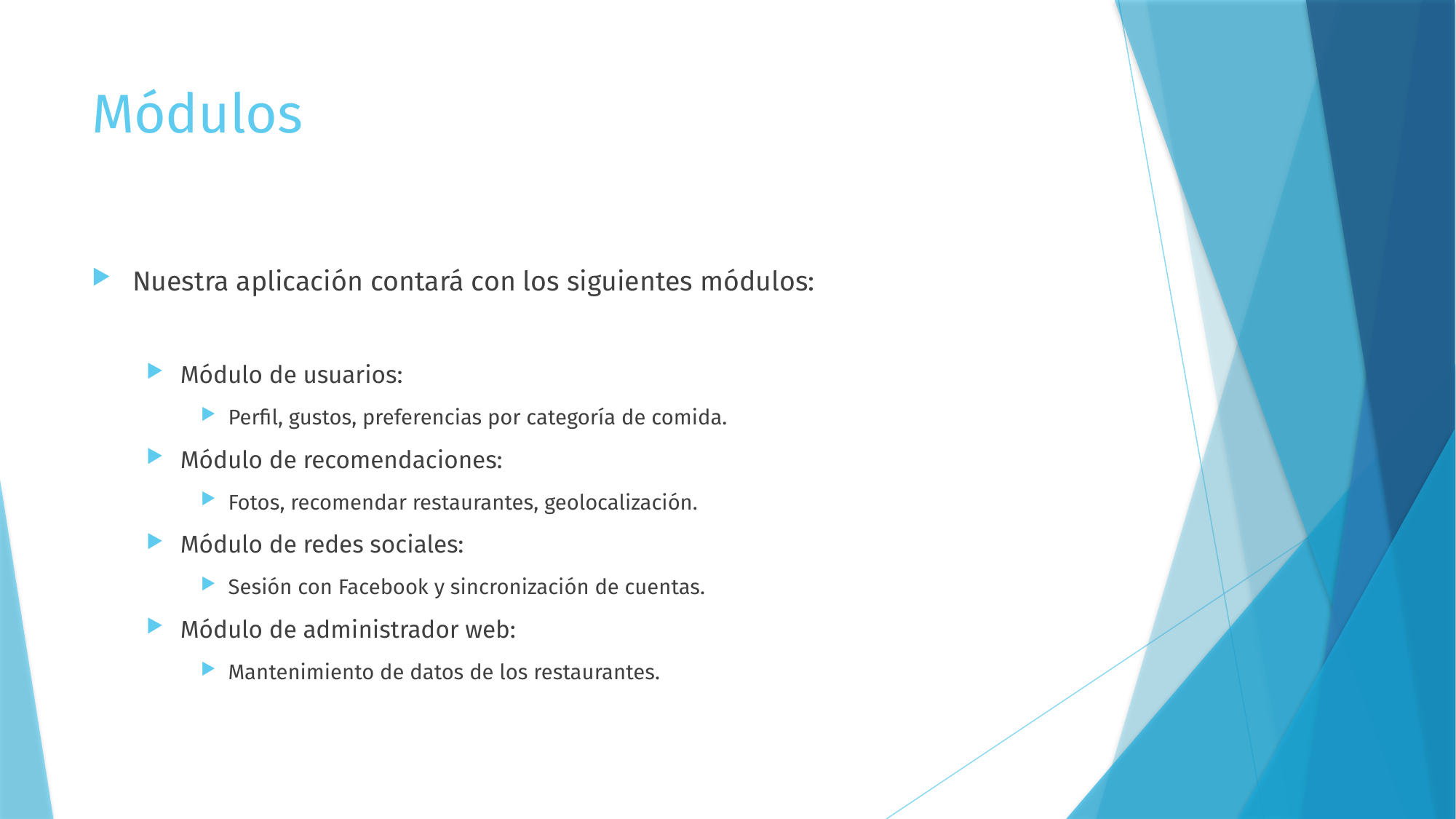

# Módulos
Nuestra aplicación contará con los siguientes módulos:

Módulo de usuarios:
Perfil, gustos, preferencias por categoría de comida.
Módulo de recomendaciones:
Fotos, recomendar restaurantes, geolocalización.
Módulo de redes sociales:
Sesión con Facebook y sincronización de cuentas.
Módulo de administrador web:
Mantenimiento de datos de los restaurantes.